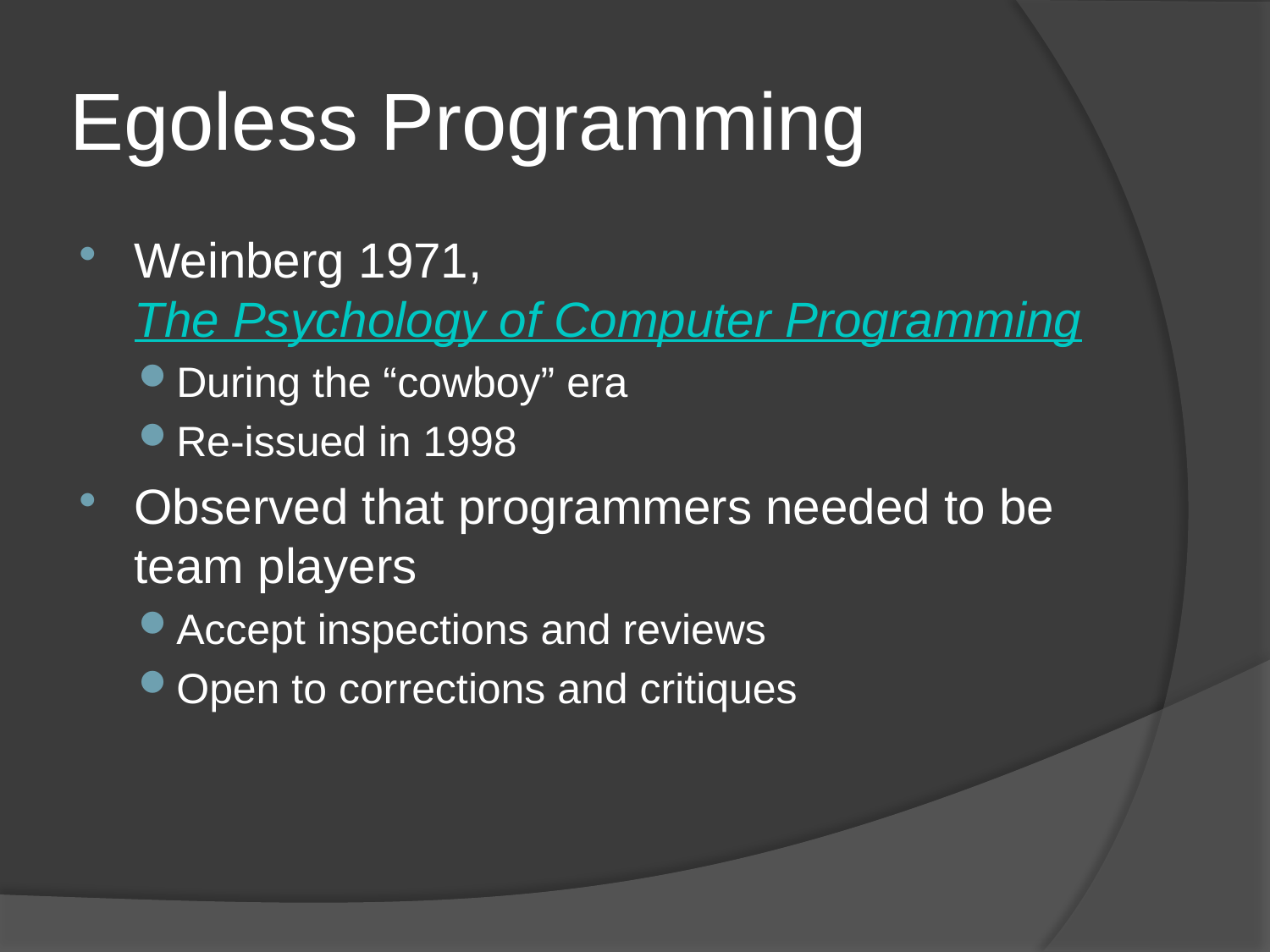

# Egoless Programming
Weinberg 1971, The Psychology of Computer Programming
During the “cowboy” era
Re-issued in 1998
Observed that programmers needed to be team players
Accept inspections and reviews
Open to corrections and critiques